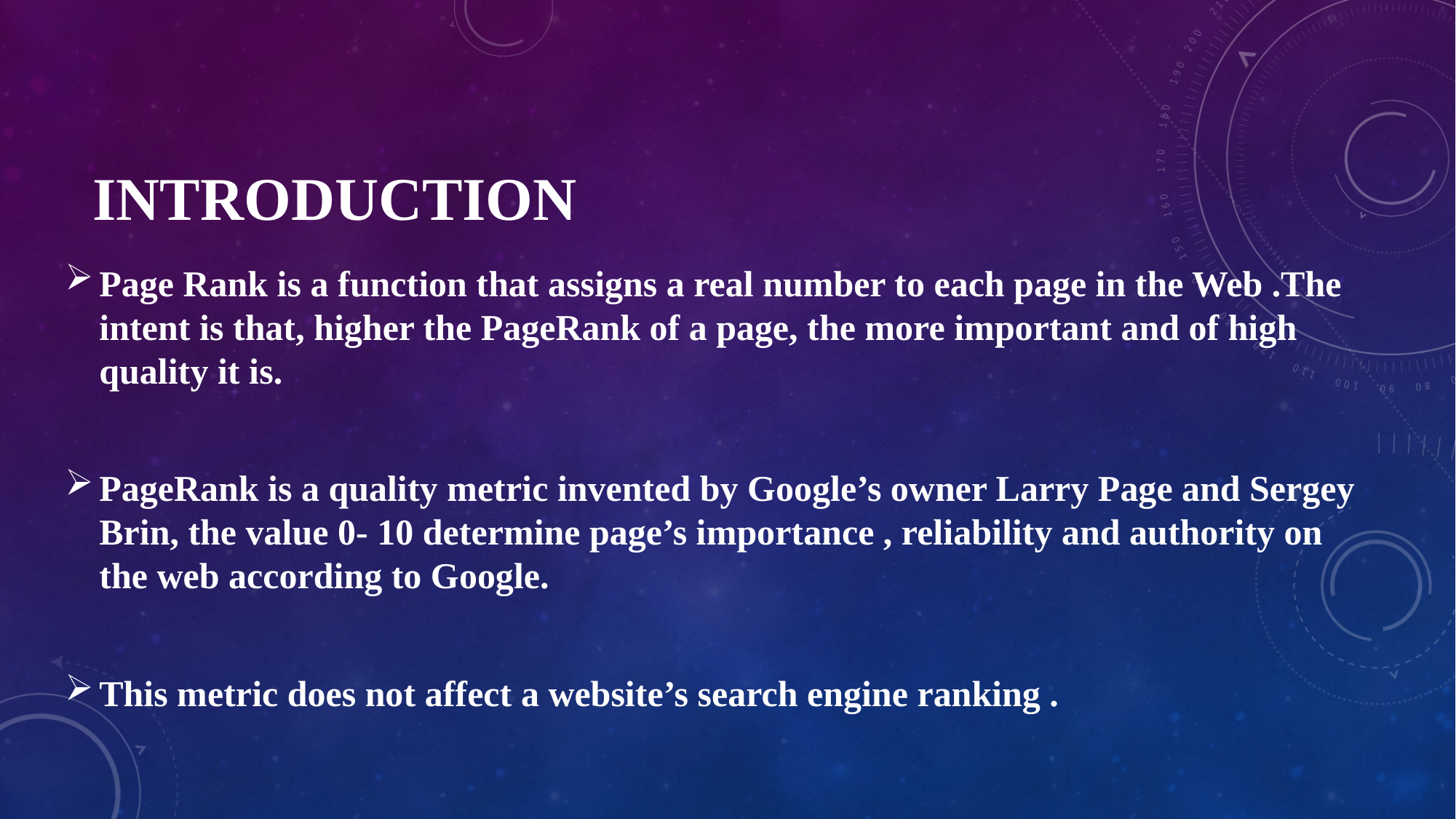

# INTRODUCTION
Page Rank is a function that assigns a real number to each page in the Web .The intent is that, higher the PageRank of a page, the more important and of high quality it is.

PageRank is a quality metric invented by Google’s owner Larry Page and Sergey Brin, the value 0- 10 determine page’s importance , reliability and authority on the web according to Google.

This metric does not affect a website’s search engine ranking .